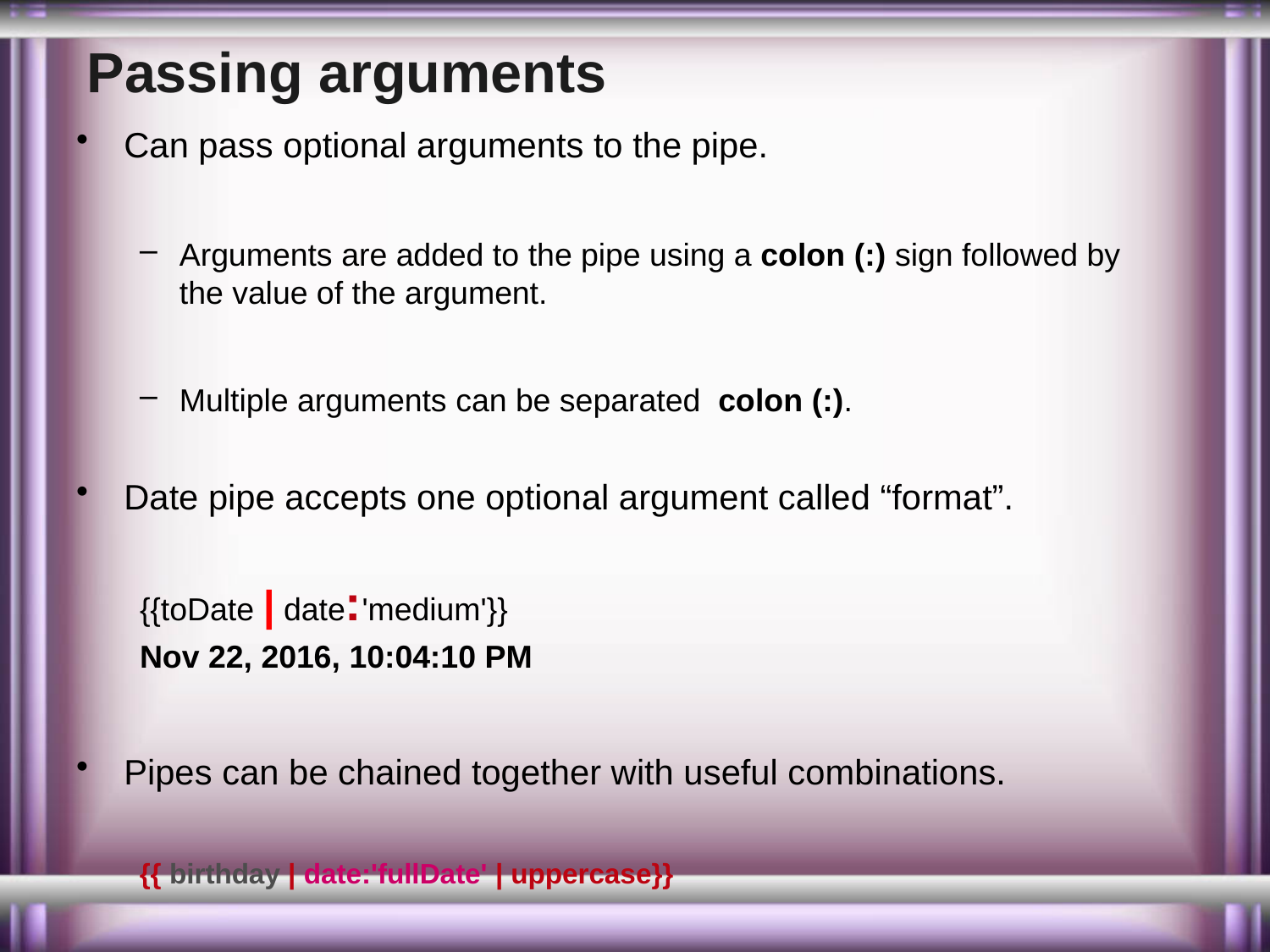

# Passing arguments
Can pass optional arguments to the pipe.

Arguments are added to the pipe using a colon (:) sign followed by the value of the argument.

Multiple arguments can be separated  colon (:).

Date pipe accepts one optional argument called “format”.

{{toDate | date:'medium'}}
Nov 22, 2016, 10:04:10 PM

Pipes can be chained together with useful combinations.

 {{ birthday | date:'fullDate' | uppercase}}